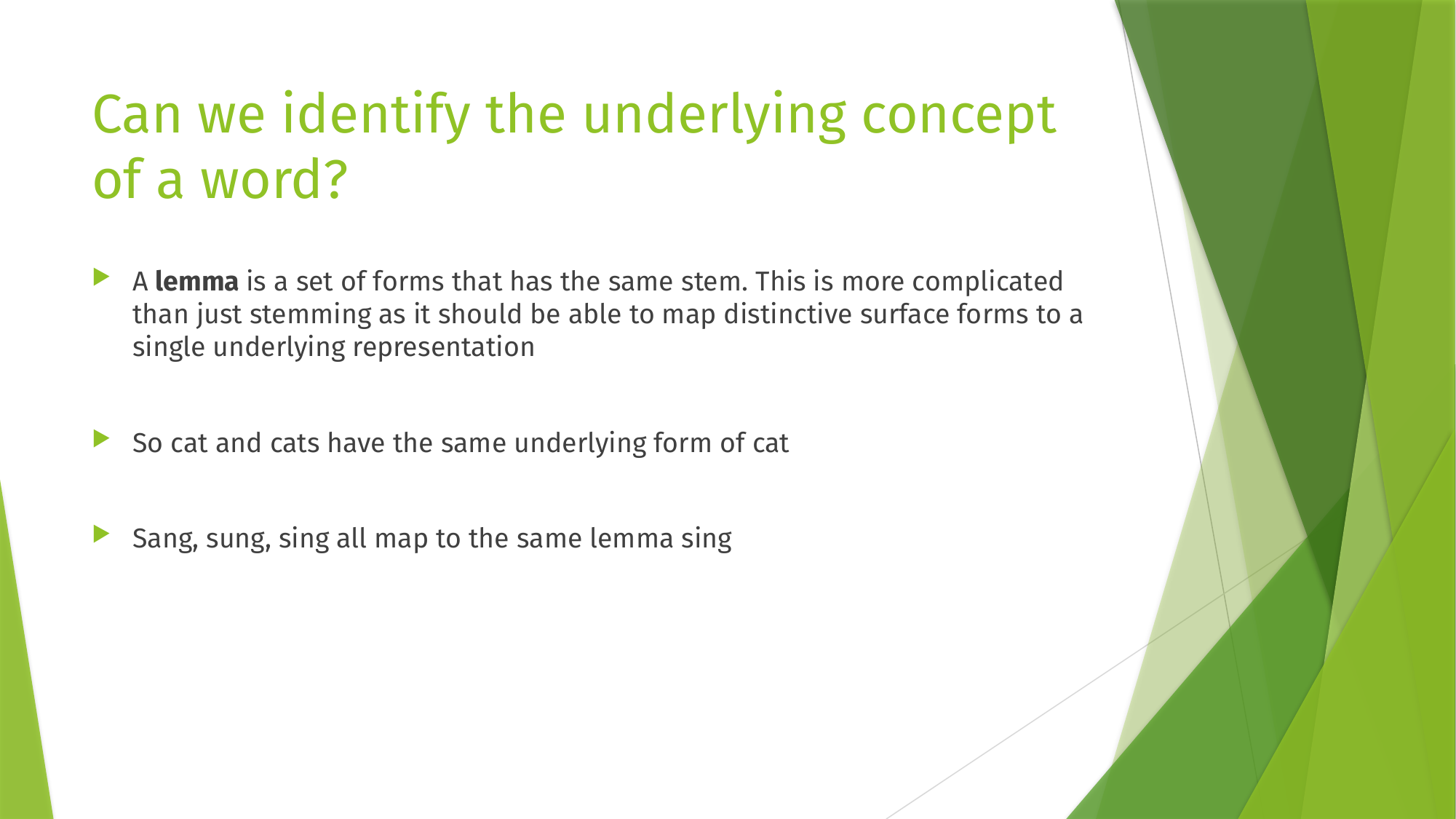

# Can we identify the underlying concept of a word?
A lemma is a set of forms that has the same stem. This is more complicated than just stemming as it should be able to map distinctive surface forms to a single underlying representation

So cat and cats have the same underlying form of cat

Sang, sung, sing all map to the same lemma sing